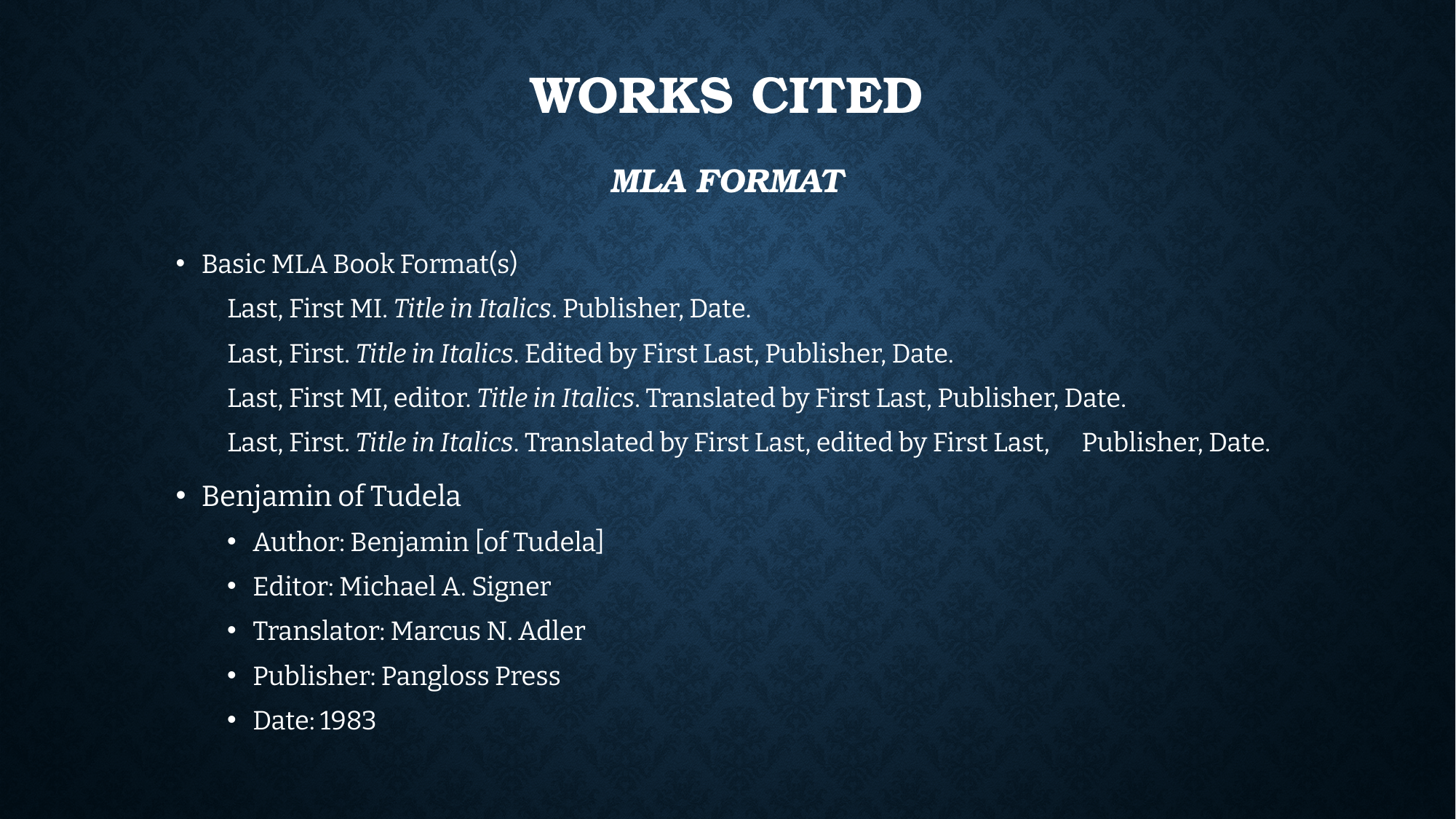

# Works Cited MLA Format
Basic MLA Book Format(s)
Last, First MI. Title in Italics. Publisher, Date.
Last, First. Title in Italics. Edited by First Last, Publisher, Date.
Last, First MI, editor. Title in Italics. Translated by First Last, Publisher, Date.
Last, First. Title in Italics. Translated by First Last, edited by First Last, 	Publisher, Date.
Benjamin of Tudela
Author: Benjamin [of Tudela]
Editor: Michael A. Signer
Translator: Marcus N. Adler
Publisher: Pangloss Press
Date: 1983